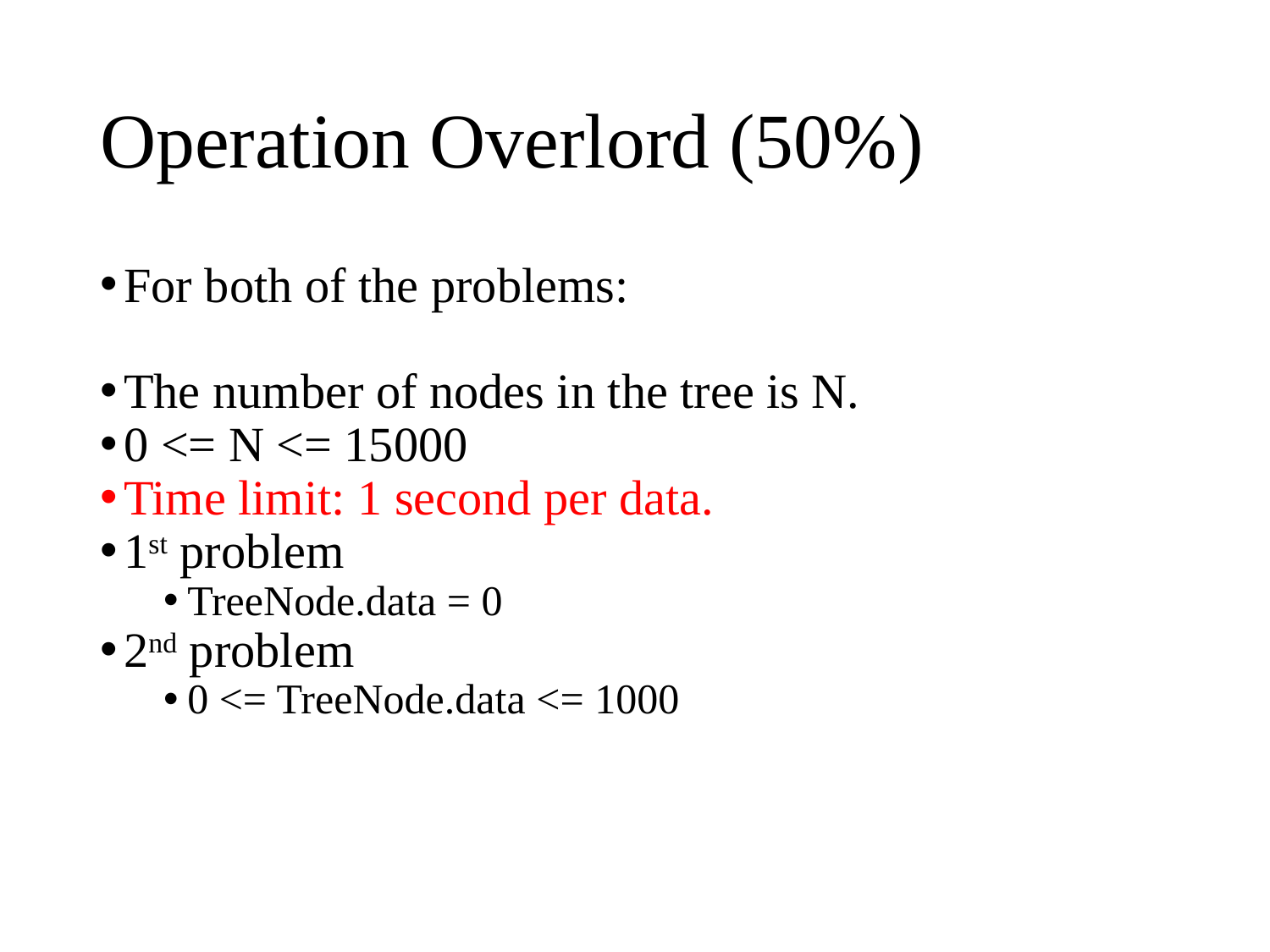

# Operation Overlord (50%)
For both of the problems:

The number of nodes in the tree is N.
0 <= N <= 15000
Time limit: 1 second per data.
1st problem
TreeNode.data = 0
2nd problem
0 <= TreeNode.data <= 1000